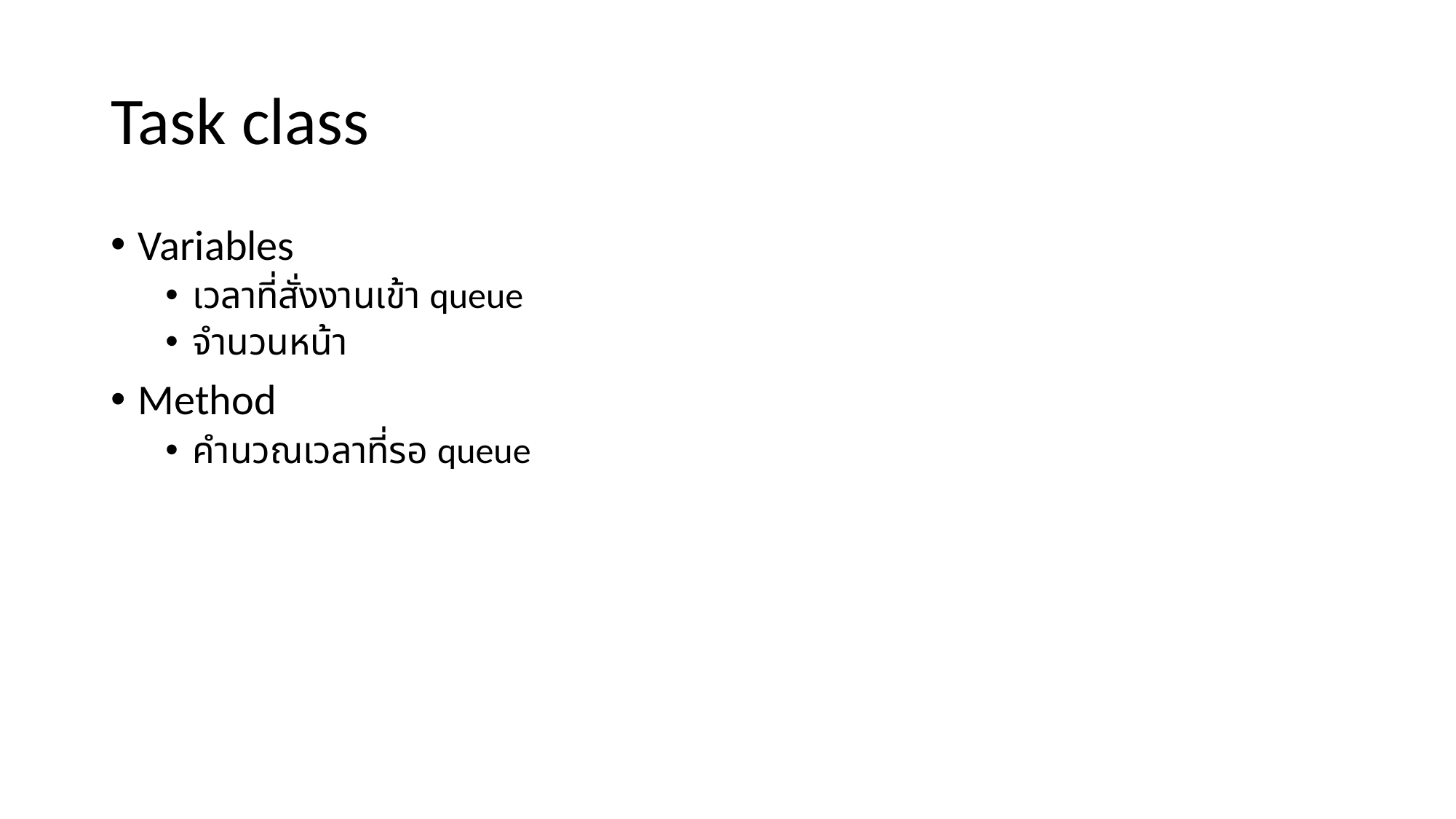

# Task class
Variables
เวลาที่สั่งงานเข้า queue
จำนวนหน้า
Method
คำนวณเวลาที่รอ queue